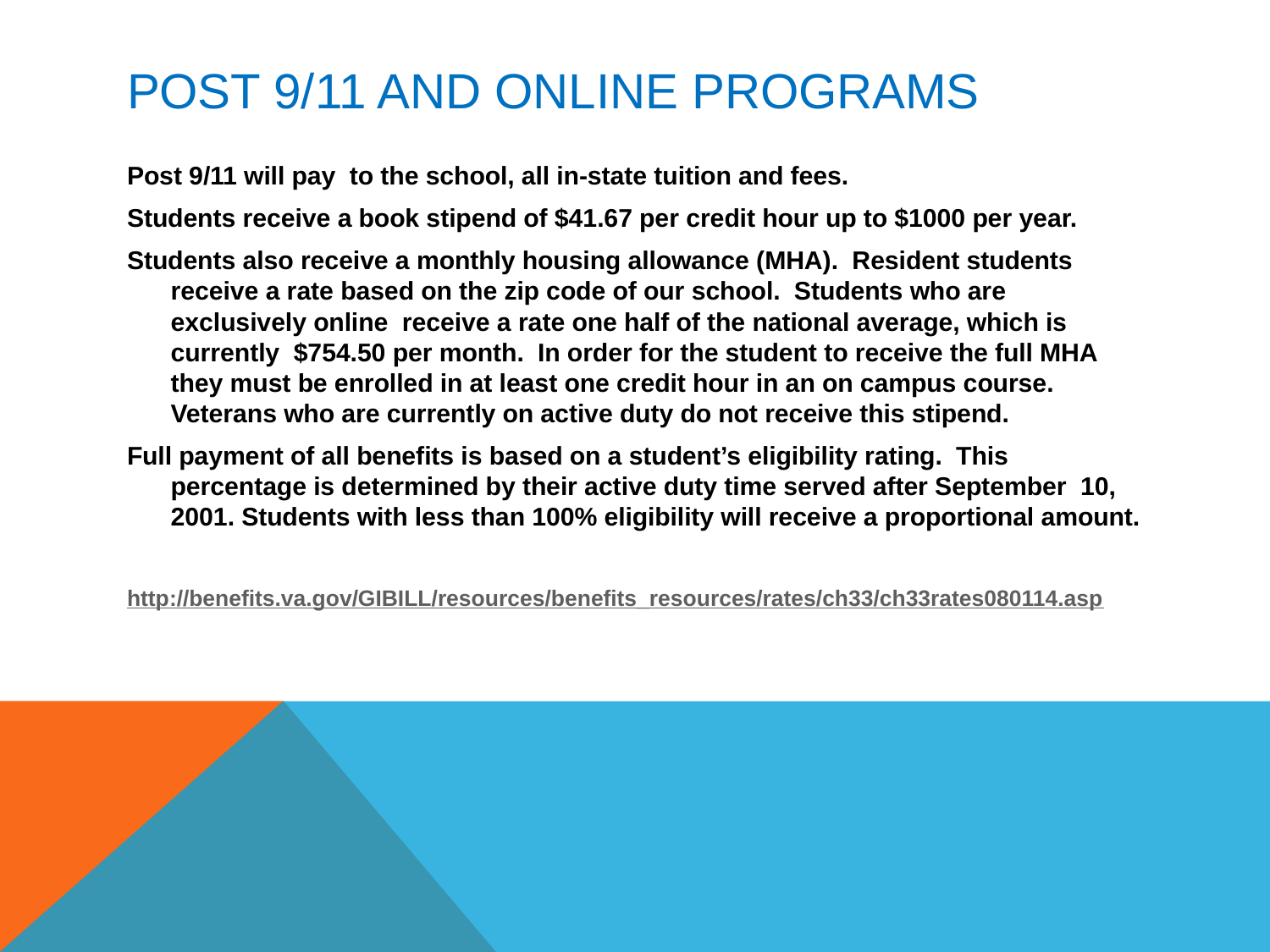

# Post 9/11 and online programs
Post 9/11 will pay  to the school, all in-state tuition and fees.
Students receive a book stipend of $41.67 per credit hour up to $1000 per year.
Students also receive a monthly housing allowance (MHA).  Resident students receive a rate based on the zip code of our school.  Students who are exclusively online  receive a rate one half of the national average, which is currently  $754.50 per month.  In order for the student to receive the full MHA they must be enrolled in at least one credit hour in an on campus course.  Veterans who are currently on active duty do not receive this stipend.
Full payment of all benefits is based on a student’s eligibility rating.  This percentage is determined by their active duty time served after September  10, 2001. Students with less than 100% eligibility will receive a proportional amount.

http://benefits.va.gov/GIBILL/resources/benefits_resources/rates/ch33/ch33rates080114.asp